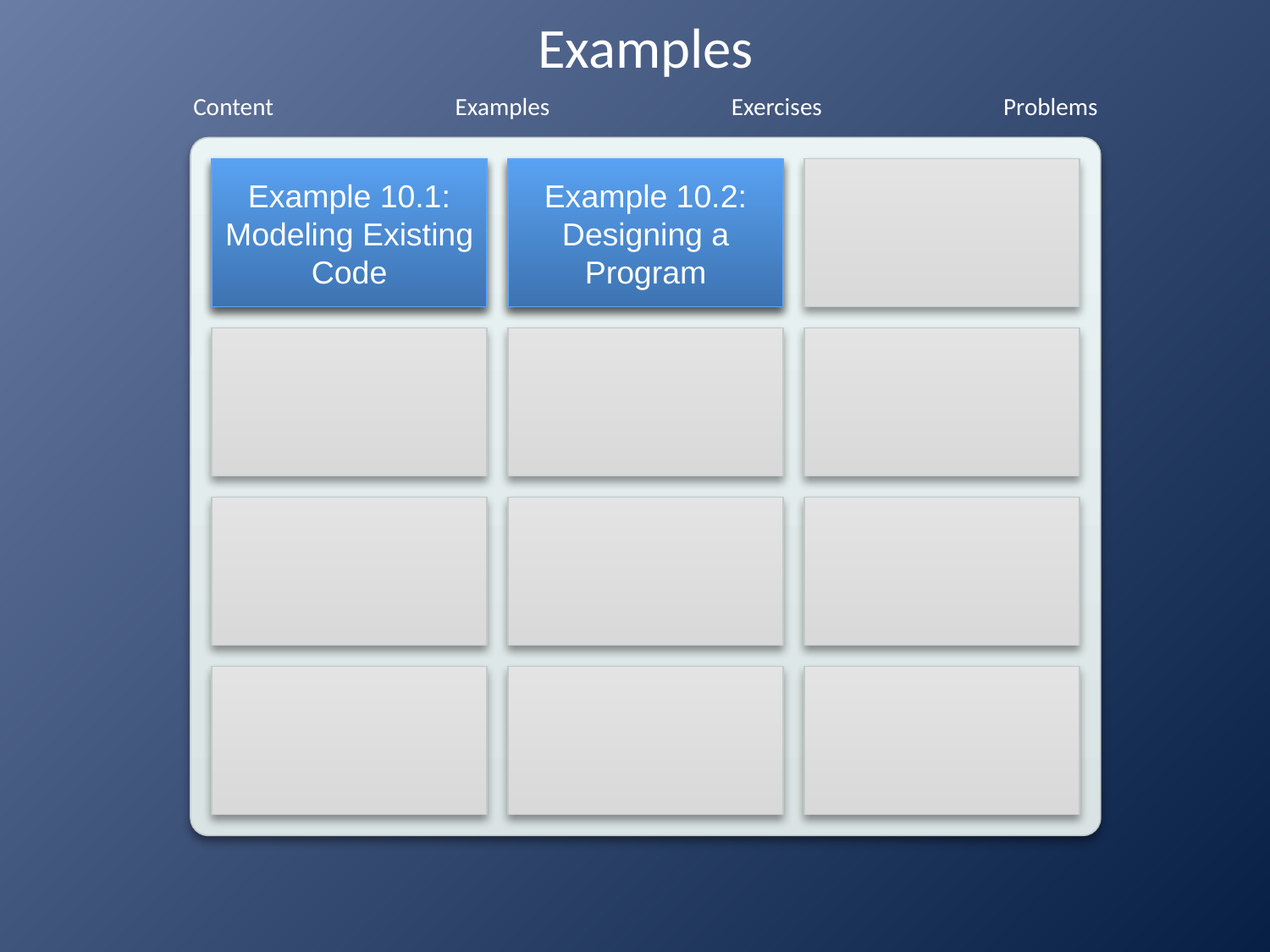

# Examples
Example 10.1:
Modeling Existing Code
Example 10.2:
Designing a Program